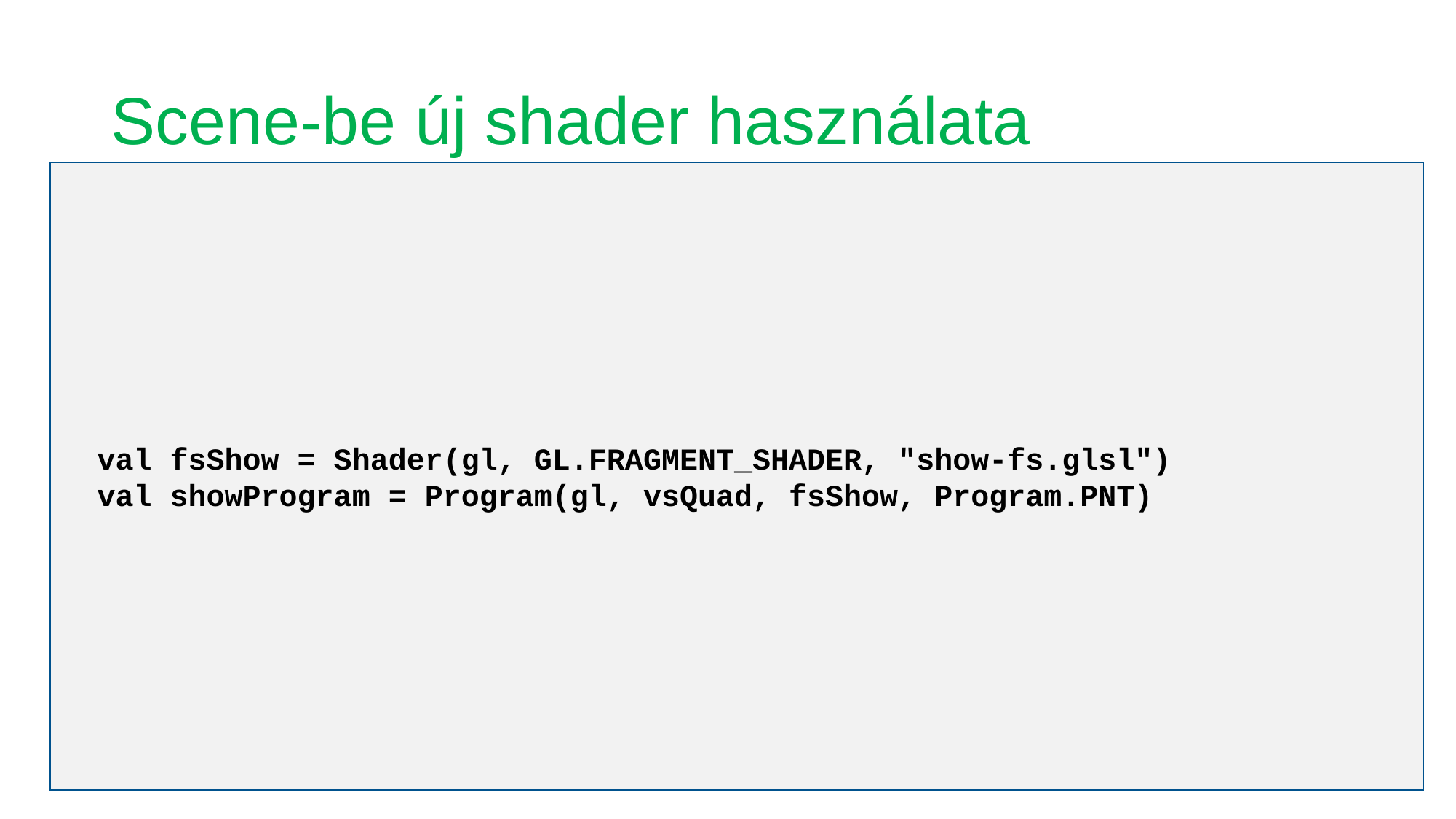

# Scene-be új shader használata
  val fsShow = Shader(gl, GL.FRAGMENT_SHADER, "show-fs.glsl")
  val showProgram = Program(gl, vsQuad, fsShow, Program.PNT)